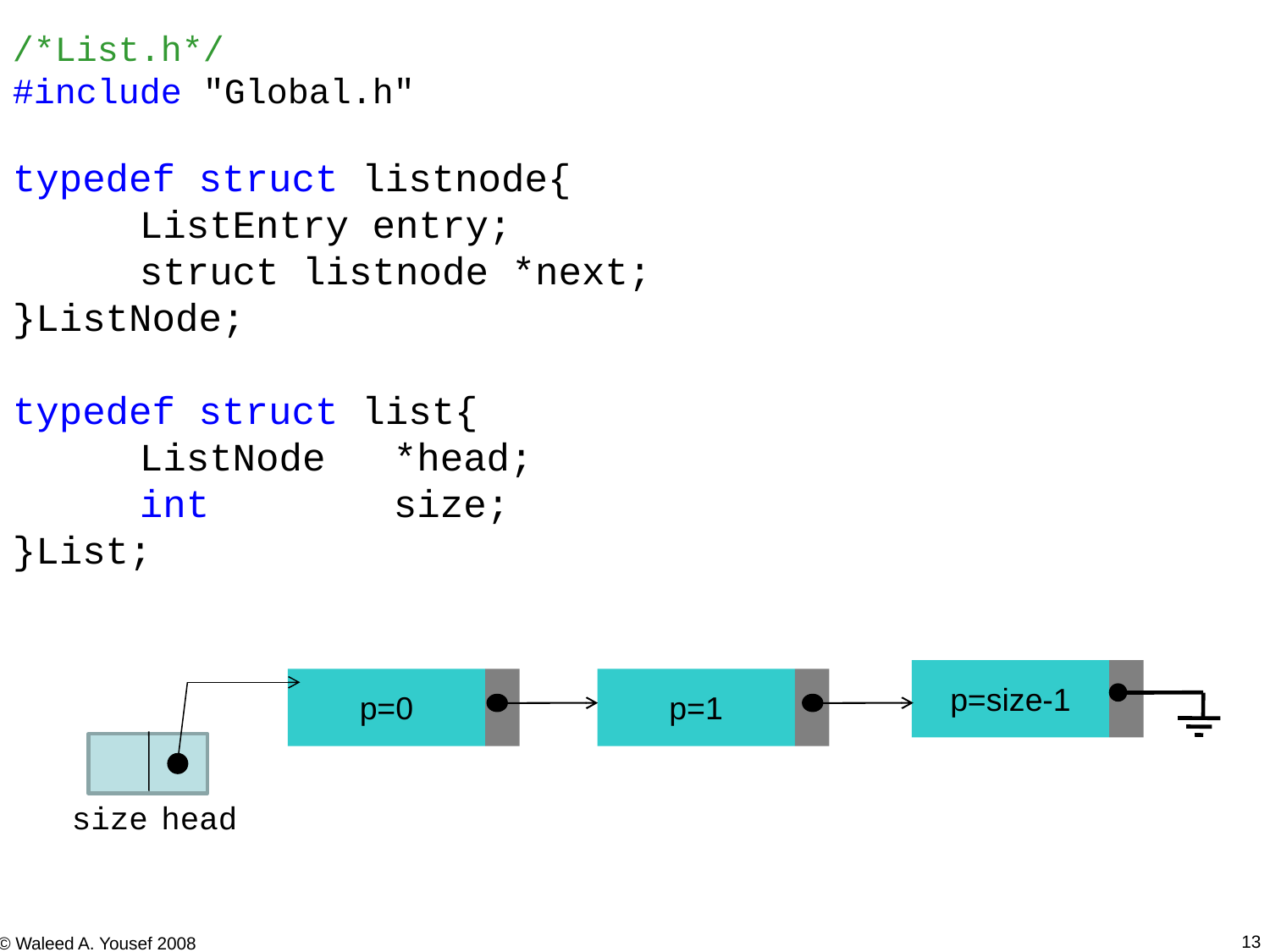

/*List.h*/
#include "Global.h"

typedef struct listnode{
	ListEntry entry;
	struct listnode *next;
}ListNode;

typedef struct list{
	ListNode	*head;
	int		size;
}List;

p=size-1

p=0

p=1

size
head
13
© Waleed A. Yousef 2008